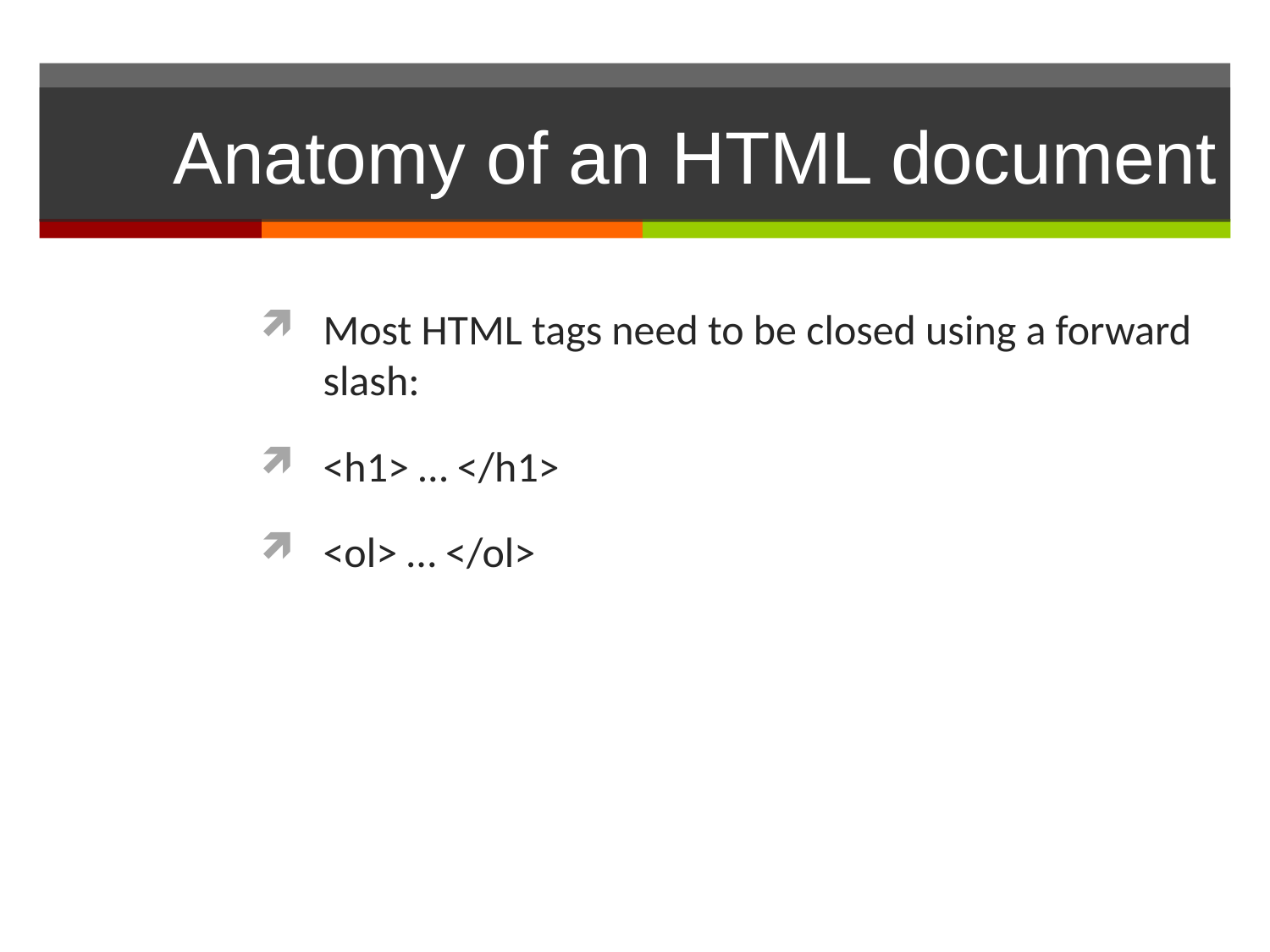

# Anatomy of an HTML document
Most HTML tags need to be closed using a forward slash:
<h1> … </h1>
<ol> … </ol>